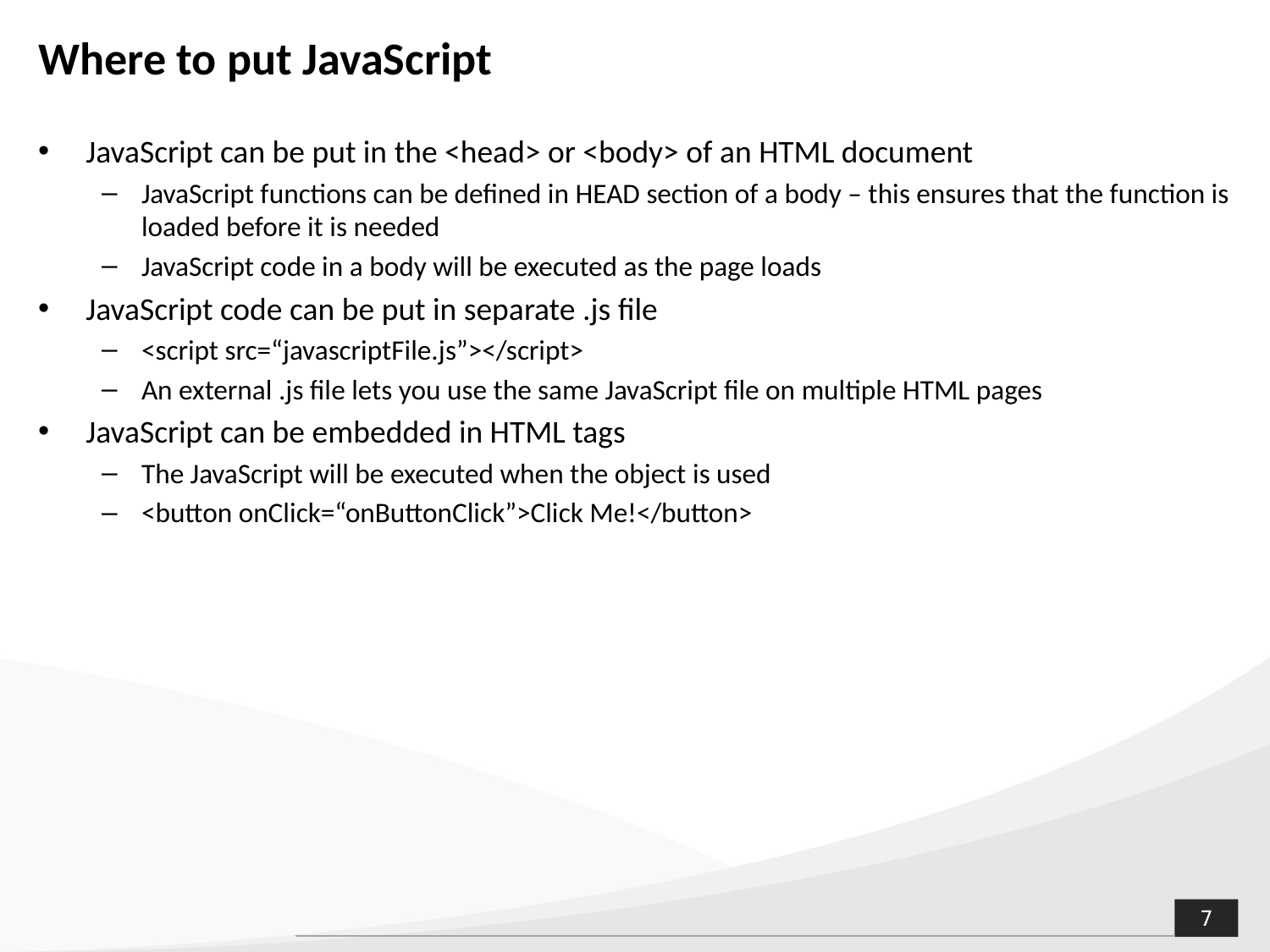

# Where to put JavaScript
JavaScript can be put in the <head> or <body> of an HTML document
JavaScript functions can be defined in HEAD section of a body – this ensures that the function is loaded before it is needed
JavaScript code in a body will be executed as the page loads
JavaScript code can be put in separate .js file
<script src=“javascriptFile.js”></script>
An external .js file lets you use the same JavaScript file on multiple HTML pages
JavaScript can be embedded in HTML tags
The JavaScript will be executed when the object is used
<button onClick=“onButtonClick”>Click Me!</button>